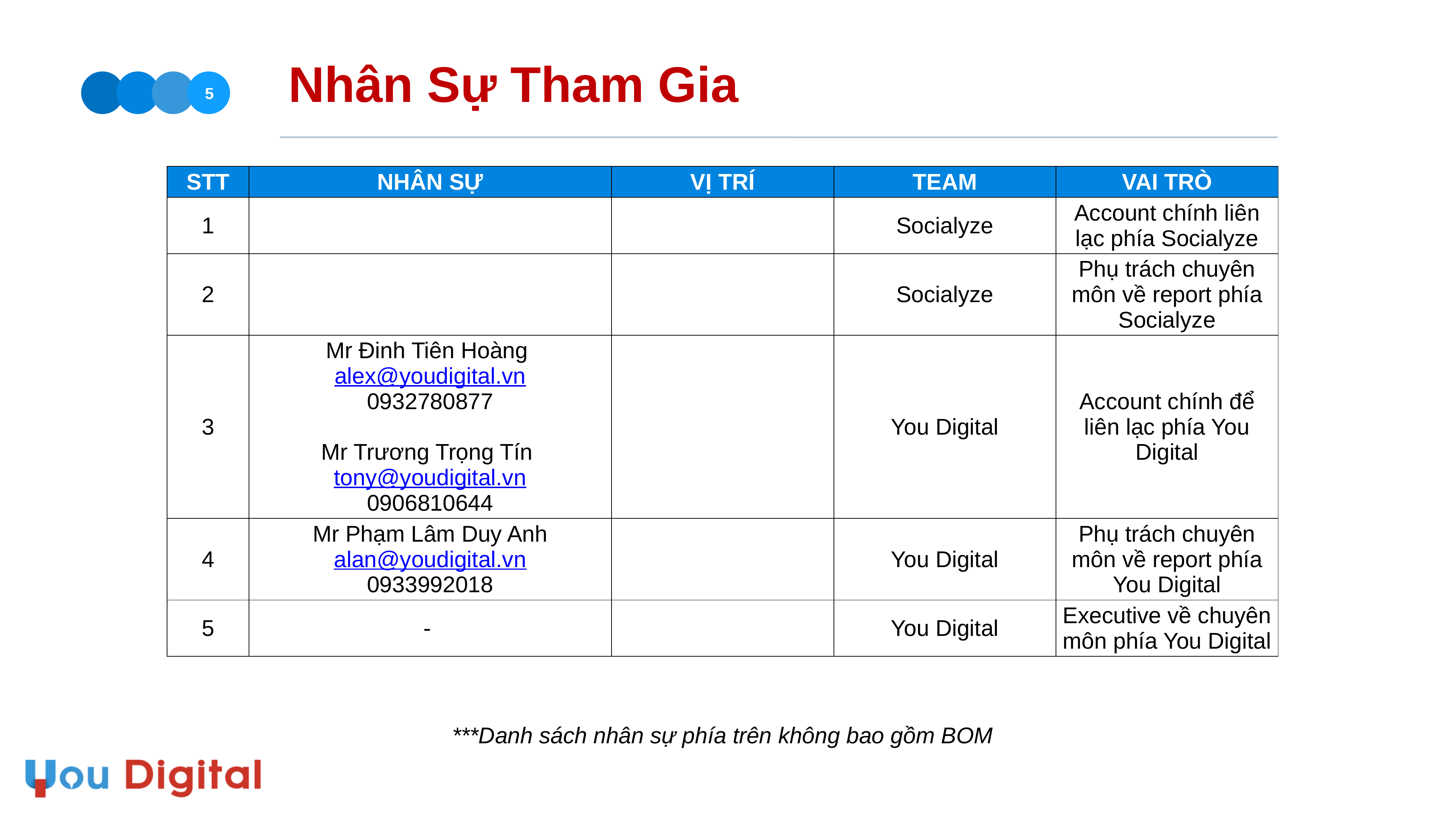

# Nhân Sự Tham Gia
5
| STT | NHÂN SỰ | VỊ TRÍ | TEAM | VAI TRÒ |
| --- | --- | --- | --- | --- |
| 1 |  |  | Socialyze | Account chính liên lạc phía Socialyze |
| 2 |  |  | Socialyze | Phụ trách chuyên môn về report phía Socialyze |
| 3 | Mr Đinh Tiên Hoàng alex@youdigital.vn 0932780877 Mr Trương Trọng Tín tony@youdigital.vn 0906810644 |  | You Digital | Account chính để liên lạc phía You Digital |
| 4 | Mr Phạm Lâm Duy Anh alan@youdigital.vn 0933992018 |  | You Digital | Phụ trách chuyên môn về report phía You Digital |
| 5 | - |  | You Digital | Executive về chuyên môn phía You Digital |
***Danh sách nhân sự phía trên không bao gồm BOM